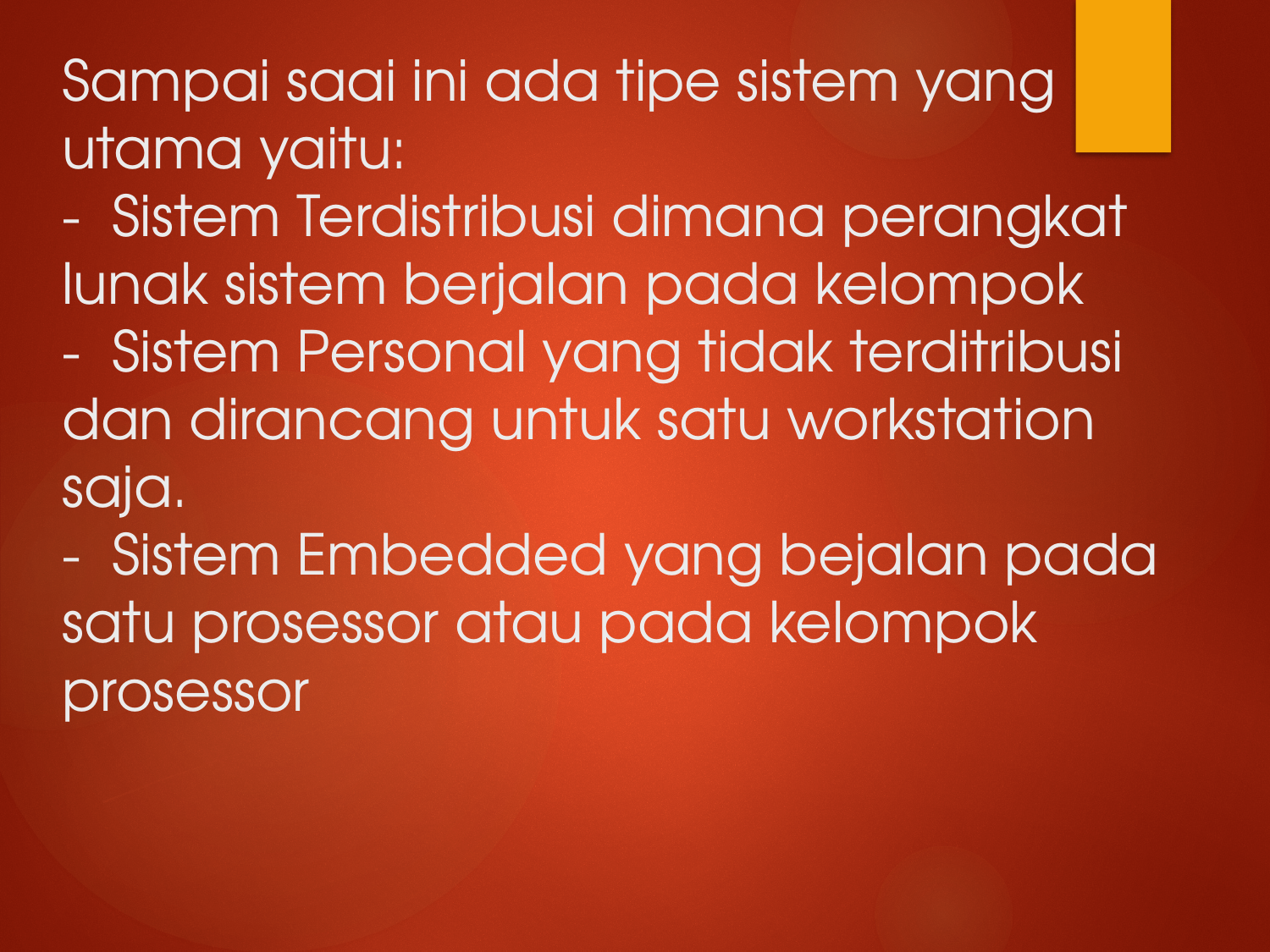

# Sampai saai ini ada tipe sistem yang utama yaitu: -  Sistem Terdistribusi dimana perangkat lunak sistem berjalan pada kelompok -  Sistem Personal yang tidak terditribusi dan dirancang untuk satu workstation saja. -  Sistem Embedded yang bejalan pada satu prosessor atau pada kelompok prosessor